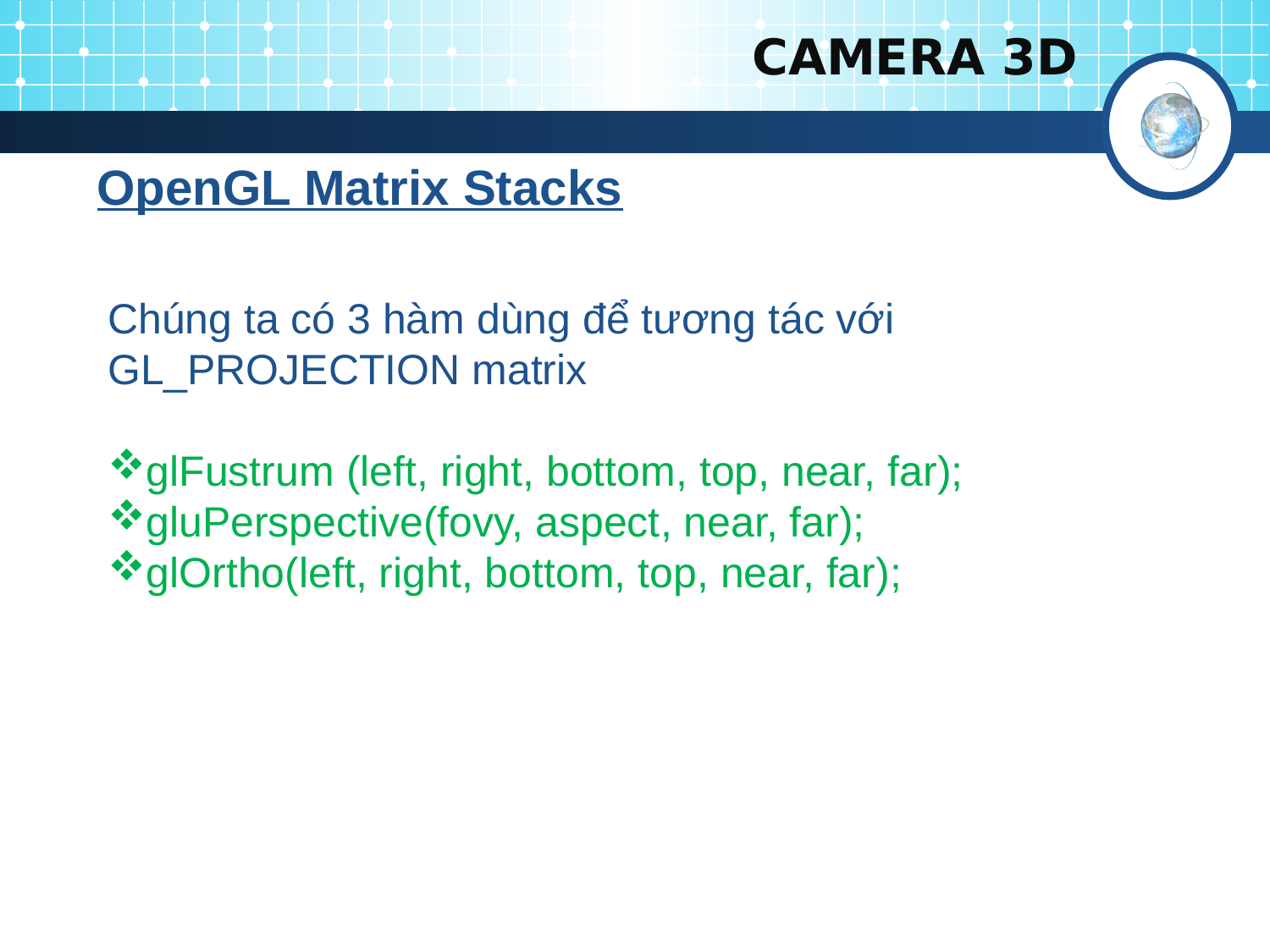

# CAMERA 3D
OpenGL Matrix Stacks
Chúng ta có 3 hàm dùng để tương tác với GL_PROJECTION matrix

glFustrum (left, right, bottom, top, near, far);
gluPerspective(fovy, aspect, near, far);
glOrtho(left, right, bottom, top, near, far);